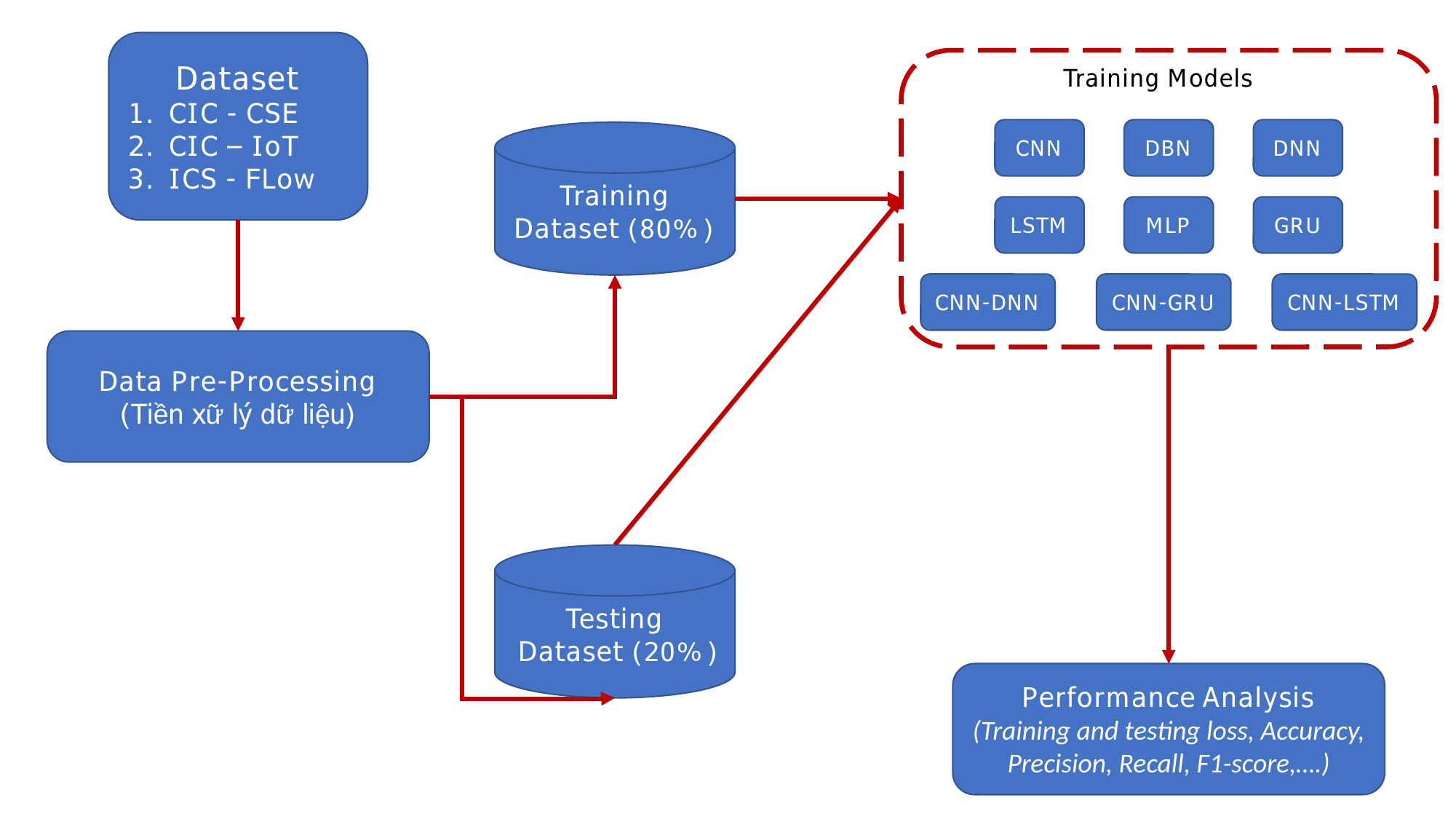

Training Models
(Huấn luyện mô hình)
Dataset
CIC - CSE
CIC – IoT
ICS - FLow

Training Models
CNN
DBN
DNN
LSTM
MLP
GRU
CNN-DNN
CNN-GRU
CNN-LSTM
Training Dataset (80%)
Data Pre-Processing
(Tiền xữ lý dữ liệu)
Testing
 Dataset (20%)
Performance Analysis
(Training and testing loss, Accuracy, Precision, Recall, F1-score,….)
Models
CNN
LSTM
GRU
DNN
DBN
MLP
7.  CNN-LSTM
8.  CNN-GRU
9.  CNN-DNN